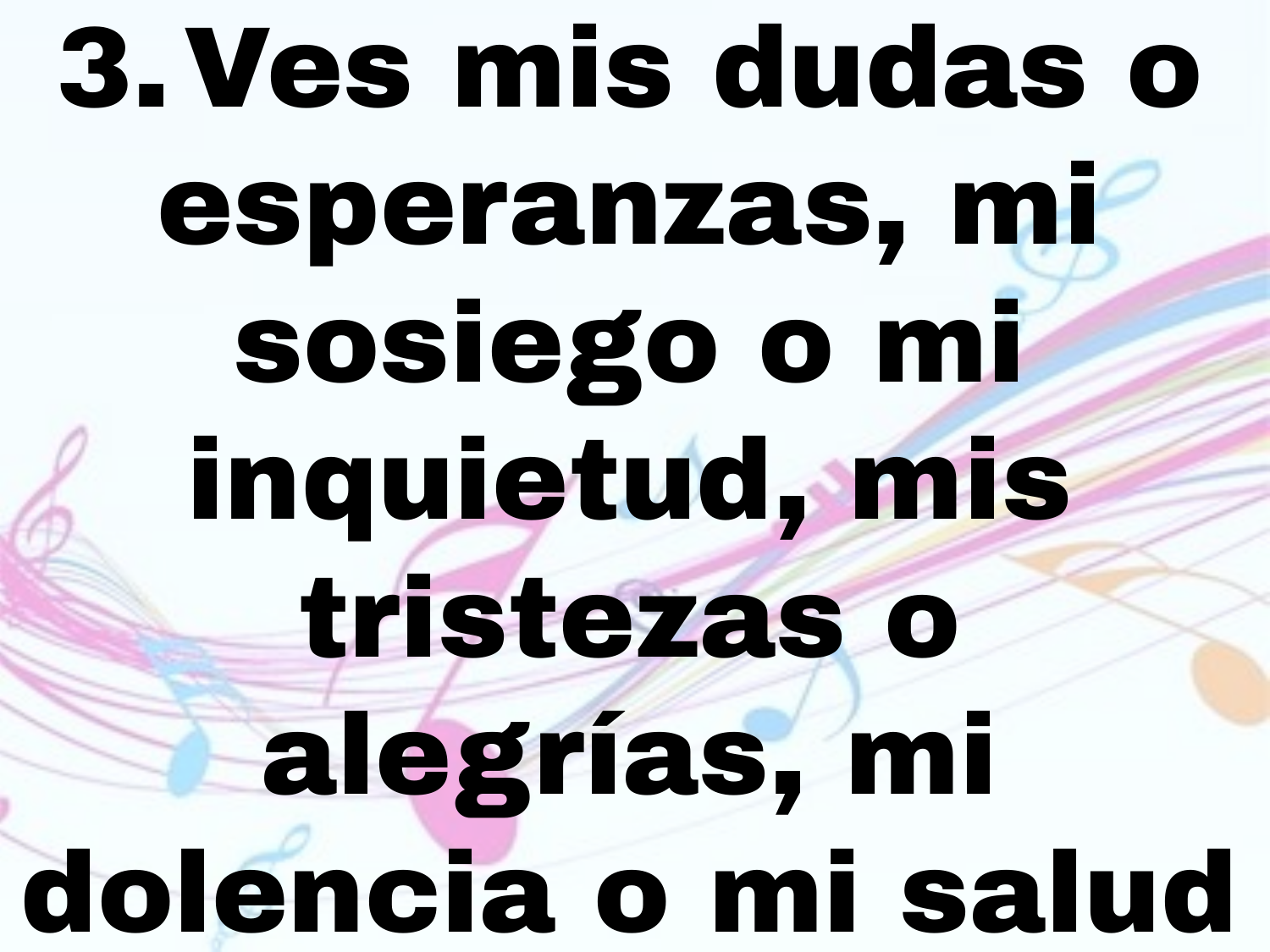

3.	Ves mis dudas o esperanzas, mi sosiego o mi inquietud, mis tristezas o alegrías, mi dolencia o mi salud